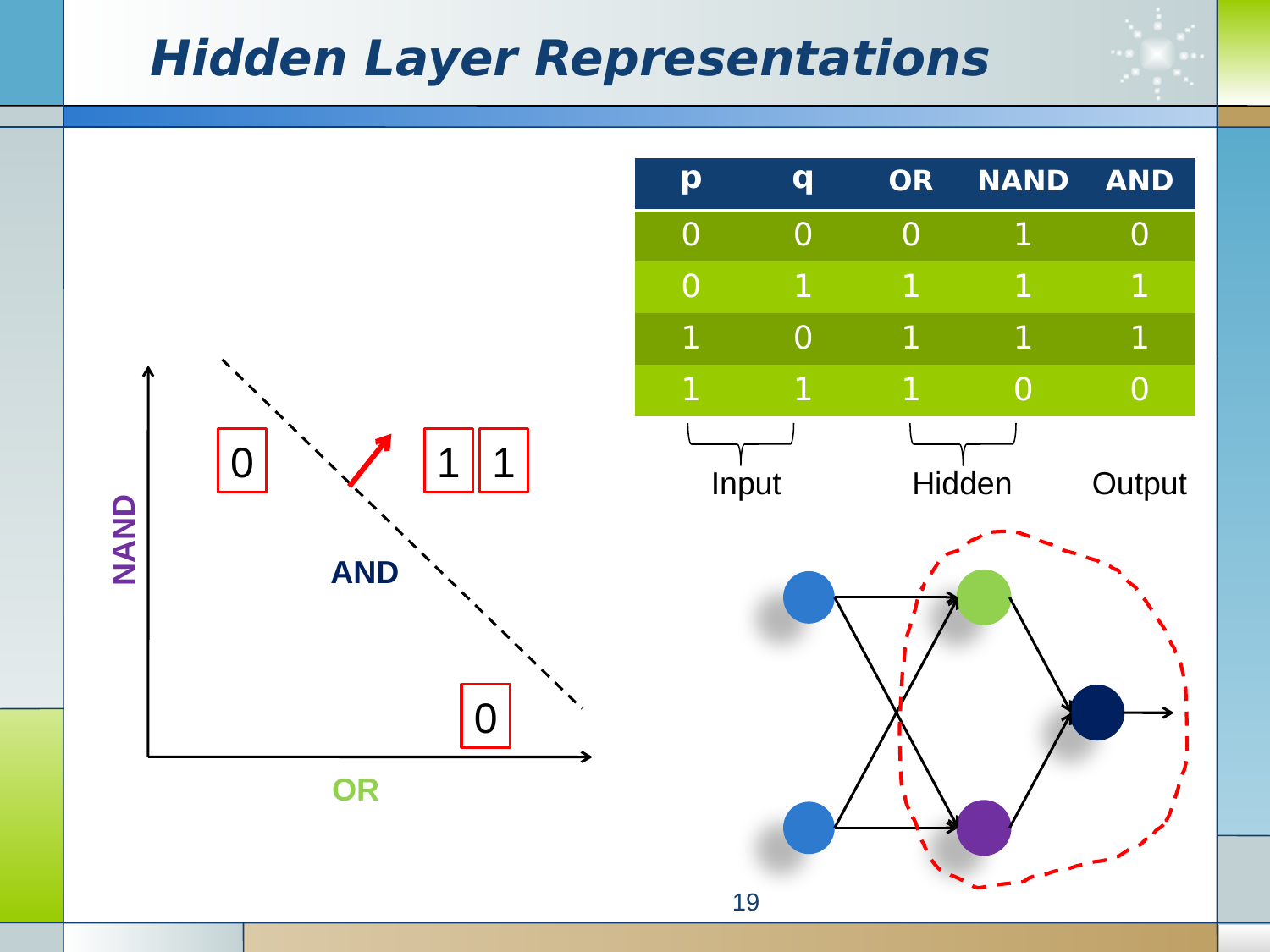

# Hidden Layer Representations
| p | q | OR | NAND | AND |
| --- | --- | --- | --- | --- |
| 0 | 0 | 0 | 1 | 0 |
| 0 | 1 | 1 | 1 | 1 |
| 1 | 0 | 1 | 1 | 1 |
| 1 | 1 | 1 | 0 | 0 |
0
1
1
NAND
0
OR

Input
Hidden
Output

AND

19